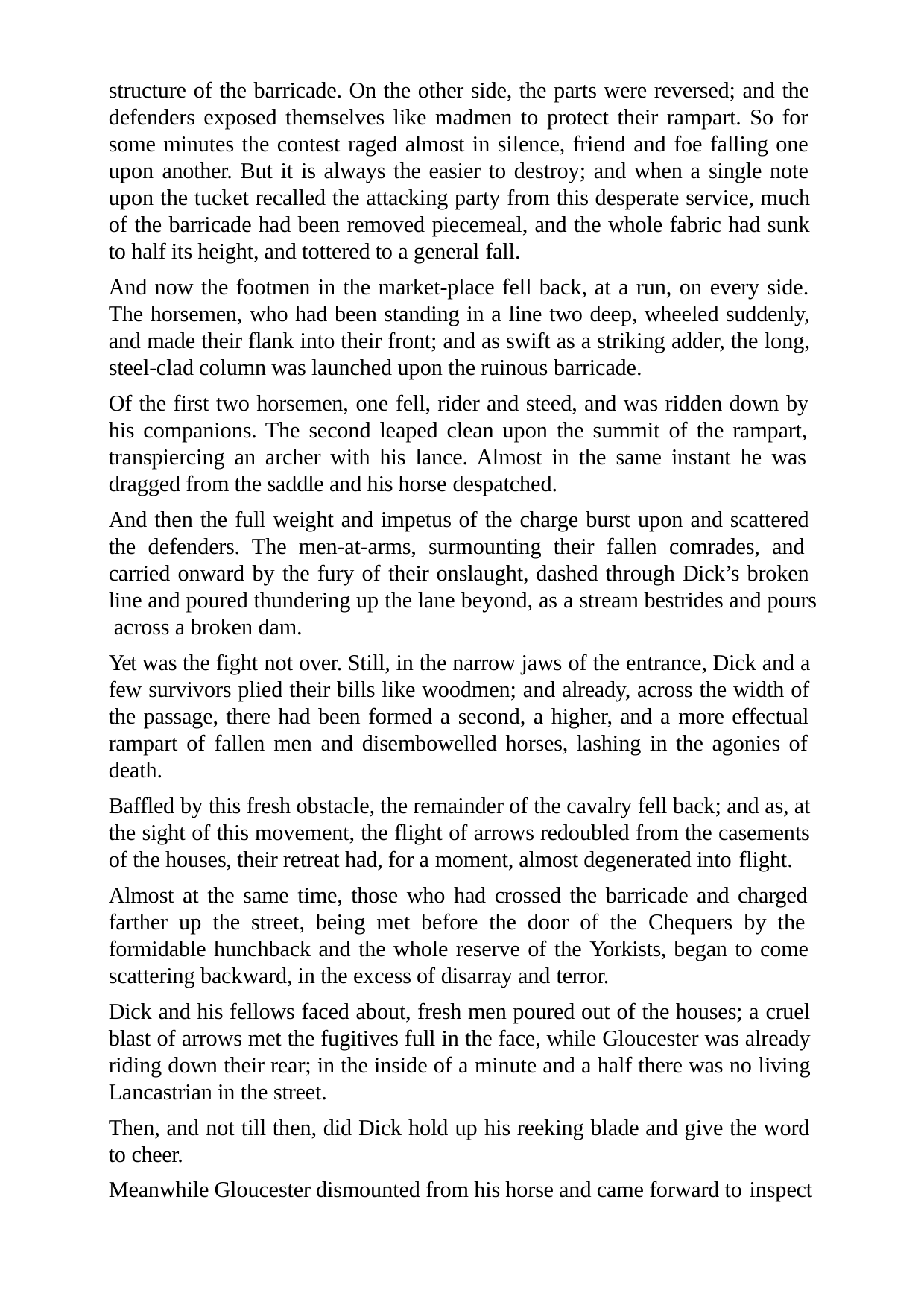

structure of the barricade. On the other side, the parts were reversed; and the  defenders exposed themselves like madmen to protect their rampart. So for  some minutes the contest raged almost in silence, friend and foe falling one  upon another. But it is always the easier to destroy; and when a single note  upon the tucket recalled the attacking party from this desperate service, much  of the barricade had been removed piecemeal, and the whole fabric had sunk  to half its height, and tottered to a general fall.
And now the footmen in the market-place fell back, at a run, on every side.  The horsemen, who had been standing in a line two deep, wheeled suddenly,  and made their flank into their front; and as swift as a striking adder, the long,  steel-clad column was launched upon the ruinous barricade.
Of the first two horsemen, one fell, rider and steed, and was ridden down by  his companions. The second leaped clean upon the summit of the rampart,  transpiercing an archer with his lance. Almost in the same instant he was  dragged from the saddle and his horse despatched.
And then the full weight and impetus of the charge burst upon and scattered  the defenders. The men-at-arms, surmounting their fallen comrades, and  carried onward by the fury of their onslaught, dashed through Dick’s broken  line and poured thundering up the lane beyond, as a stream bestrides and pours  across a broken dam.
Yet was the fight not over. Still, in the narrow jaws of the entrance, Dick and a  few survivors plied their bills like woodmen; and already, across the width of  the passage, there had been formed a second, a higher, and a more effectual  rampart of fallen men and disembowelled horses, lashing in the agonies of  death.
Baffled by this fresh obstacle, the remainder of the cavalry fell back; and as, at  the sight of this movement, the flight of arrows redoubled from the casements  of the houses, their retreat had, for a moment, almost degenerated into flight.
Almost at the same time, those who had crossed the barricade and charged  farther up the street, being met before the door of the Chequers by the  formidable hunchback and the whole reserve of the Yorkists, began to come  scattering backward, in the excess of disarray and terror.
Dick and his fellows faced about, fresh men poured out of the houses; a cruel  blast of arrows met the fugitives full in the face, while Gloucester was already  riding down their rear; in the inside of a minute and a half there was no living  Lancastrian in the street.
Then, and not till then, did Dick hold up his reeking blade and give the word  to cheer.
Meanwhile Gloucester dismounted from his horse and came forward to inspect